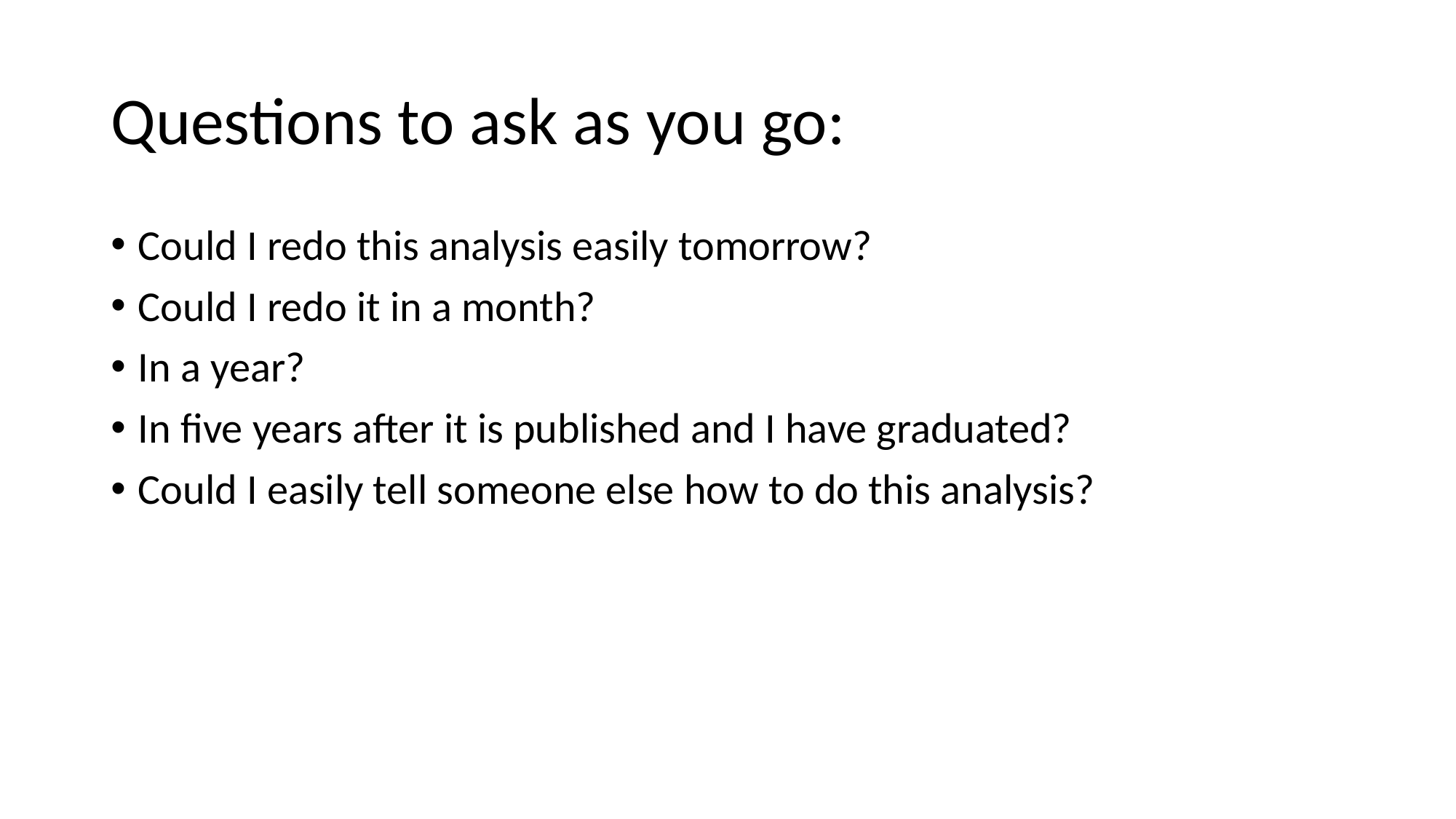

# Questions to ask as you go:
Could I redo this analysis easily tomorrow?
Could I redo it in a month?
In a year?
In five years after it is published and I have graduated?
Could I easily tell someone else how to do this analysis?